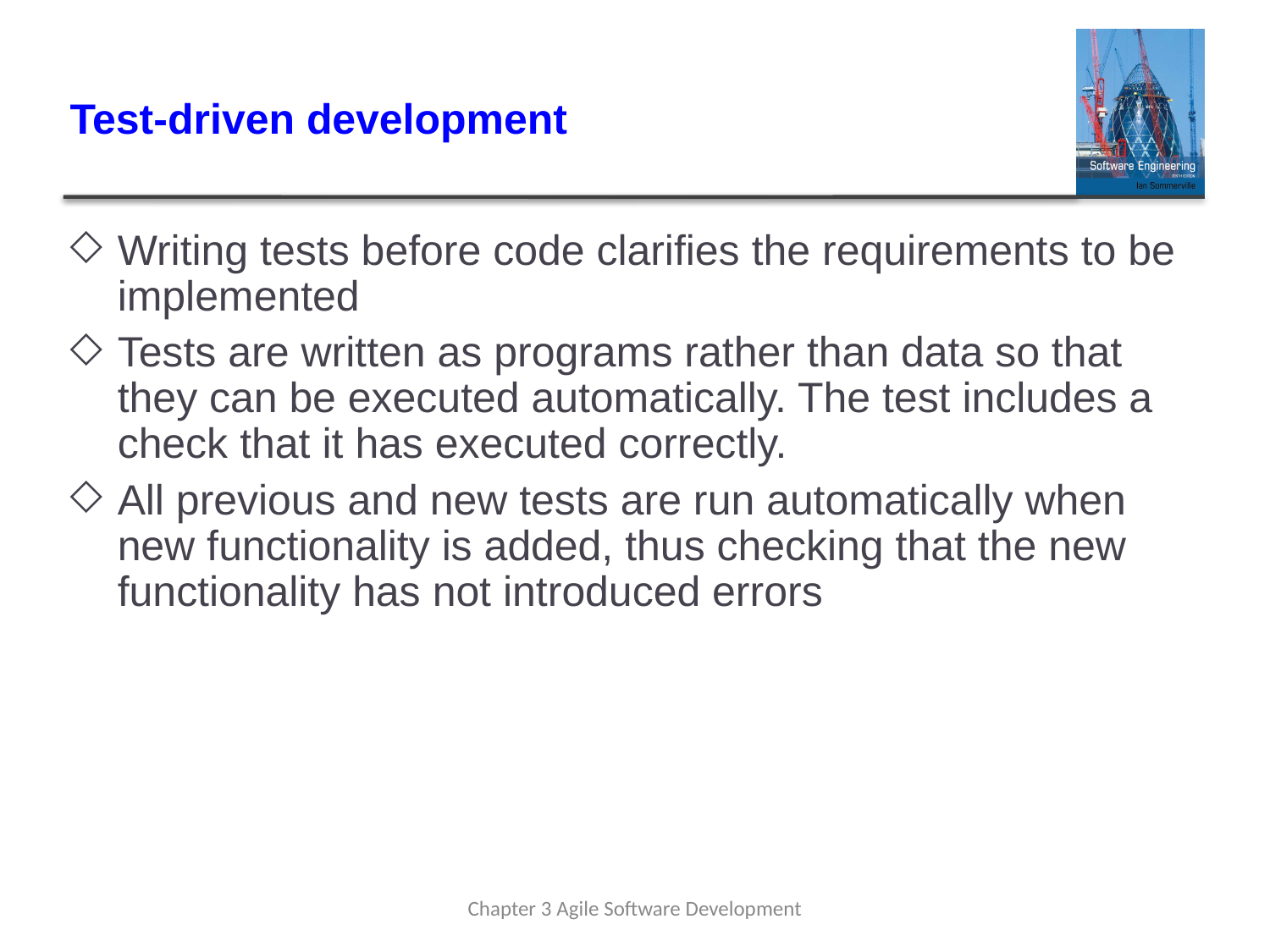

# Test-driven development
Writing tests before code clarifies the requirements to be implemented
Tests are written as programs rather than data so that they can be executed automatically. The test includes a check that it has executed correctly.
All previous and new tests are run automatically when new functionality is added, thus checking that the new functionality has not introduced errors
30
Chapter 3 Agile Software Development